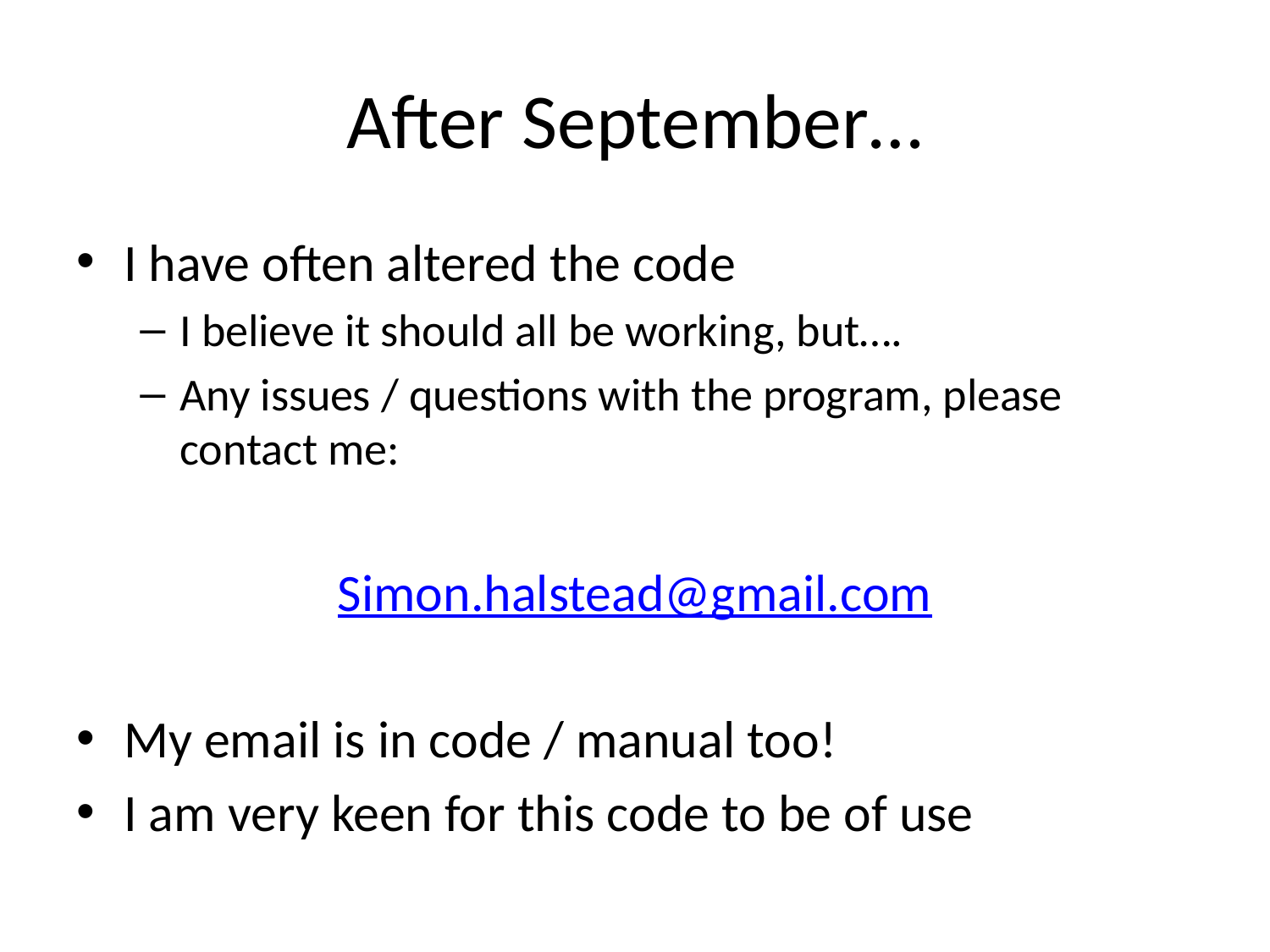

# After September…
I have often altered the code
I believe it should all be working, but….
Any issues / questions with the program, please contact me:

Simon.halstead@gmail.com

My email is in code / manual too!
I am very keen for this code to be of use